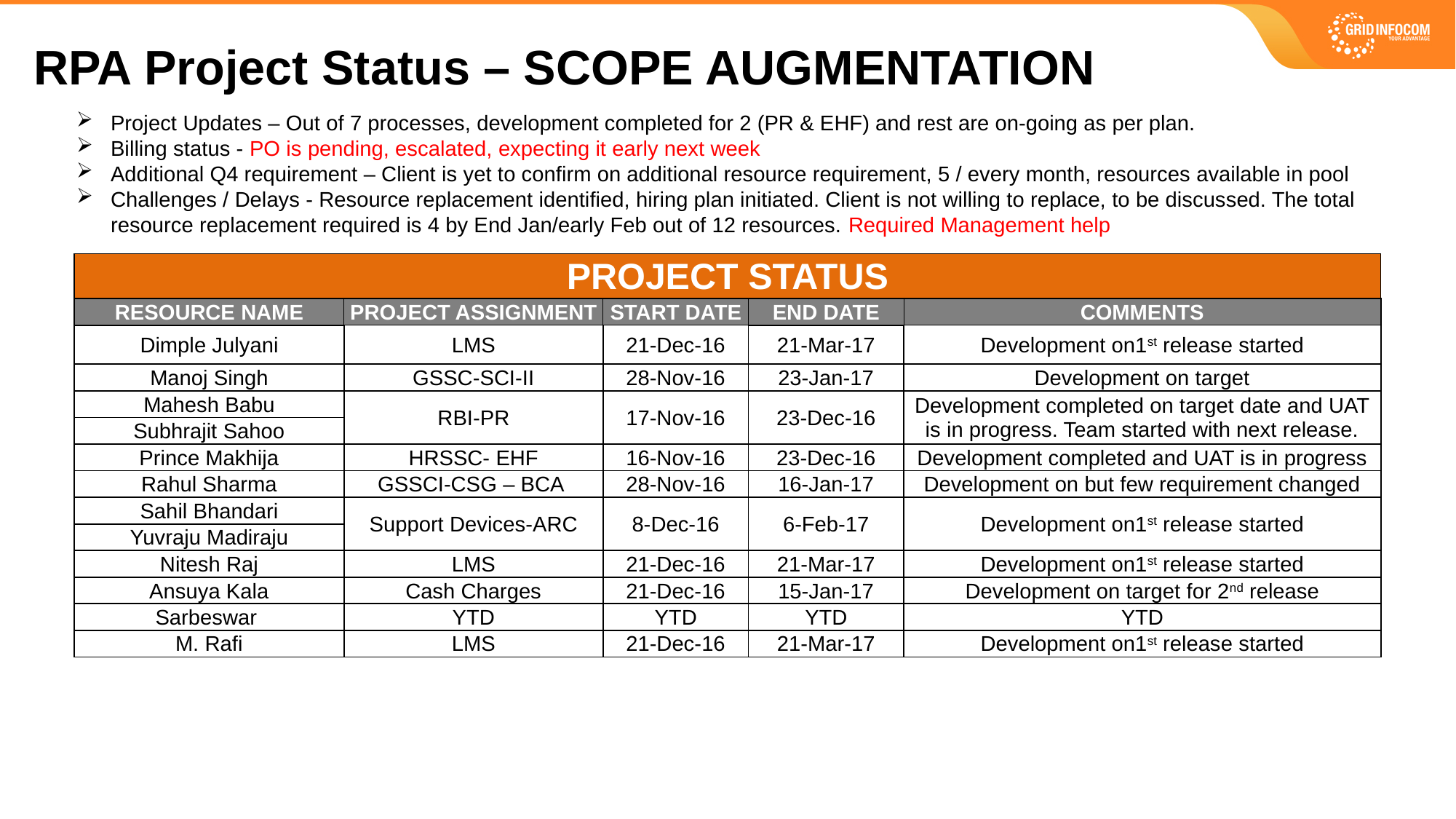

RPA Project Status – SCOPE AUGMENTATION
Project Updates – Out of 7 processes, development completed for 2 (PR & EHF) and rest are on-going as per plan.
Billing status - PO is pending, escalated, expecting it early next week
Additional Q4 requirement – Client is yet to confirm on additional resource requirement, 5 / every month, resources available in pool
Challenges / Delays - Resource replacement identified, hiring plan initiated. Client is not willing to replace, to be discussed. The total resource replacement required is 4 by End Jan/early Feb out of 12 resources. Required Management help
| PROJECT STATUS |  |  |  |  |
| --- | --- | --- | --- | --- |
| RESOURCE NAME | PROJECT ASSIGNMENT | START DATE | END DATE | COMMENTS |
| Dimple Julyani | LMS | 21-Dec-16 | 21-Mar-17 | Development on1st release started |
| Manoj Singh | GSSC-SCI-II | 28-Nov-16 | 23-Jan-17 | Development on target |
| Mahesh Babu | RBI-PR | 17-Nov-16 | 23-Dec-16 | Development completed on target date and UAT is in progress. Team started with next release. |
| Subhrajit Sahoo |  |  |  |  |
| Prince Makhija | HRSSC- EHF | 16-Nov-16 | 23-Dec-16 | Development completed and UAT is in progress |
| Rahul Sharma | GSSCI-CSG – BCA | 28-Nov-16 | 16-Jan-17 | Development on but few requirement changed |
| Sahil Bhandari | Support Devices-ARC | 8-Dec-16 | 6-Feb-17 | Development on1st release started |
| Yuvraju Madiraju |  |  |  |  |
| Nitesh Raj | LMS | 21-Dec-16 | 21-Mar-17 | Development on1st release started |
| Ansuya Kala | Cash Charges | 21-Dec-16 | 15-Jan-17 | Development on target for 2nd release |
| Sarbeswar | YTD | YTD | YTD | YTD |
| M. Rafi | LMS | 21-Dec-16 | 21-Mar-17 | Development on1st release started |